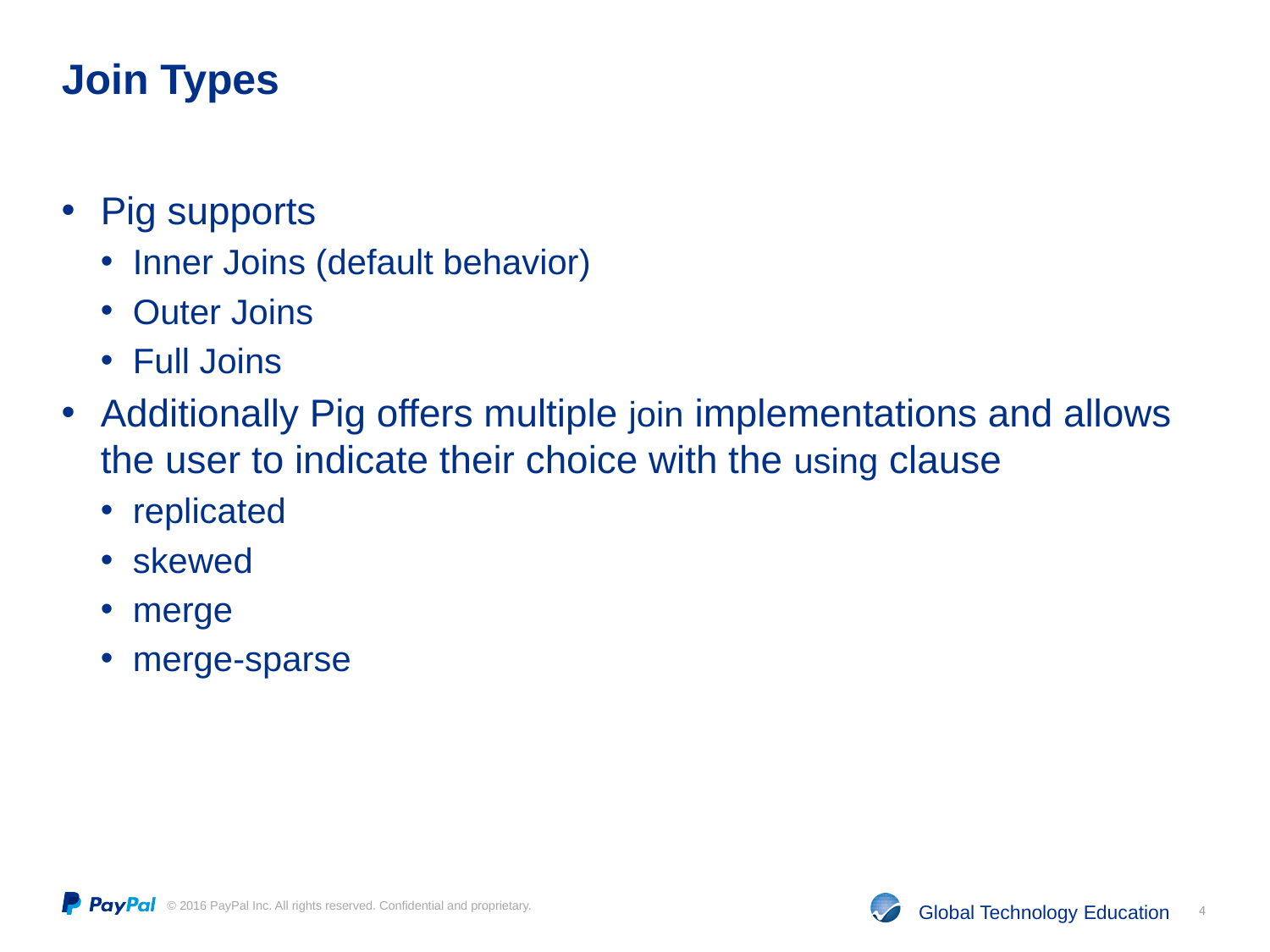

# Join Types
Pig supports
Inner Joins (default behavior)
Outer Joins
Full Joins
Additionally Pig offers multiple join implementations and allows the user to indicate their choice with the using clause
replicated
skewed
merge
merge-sparse

4